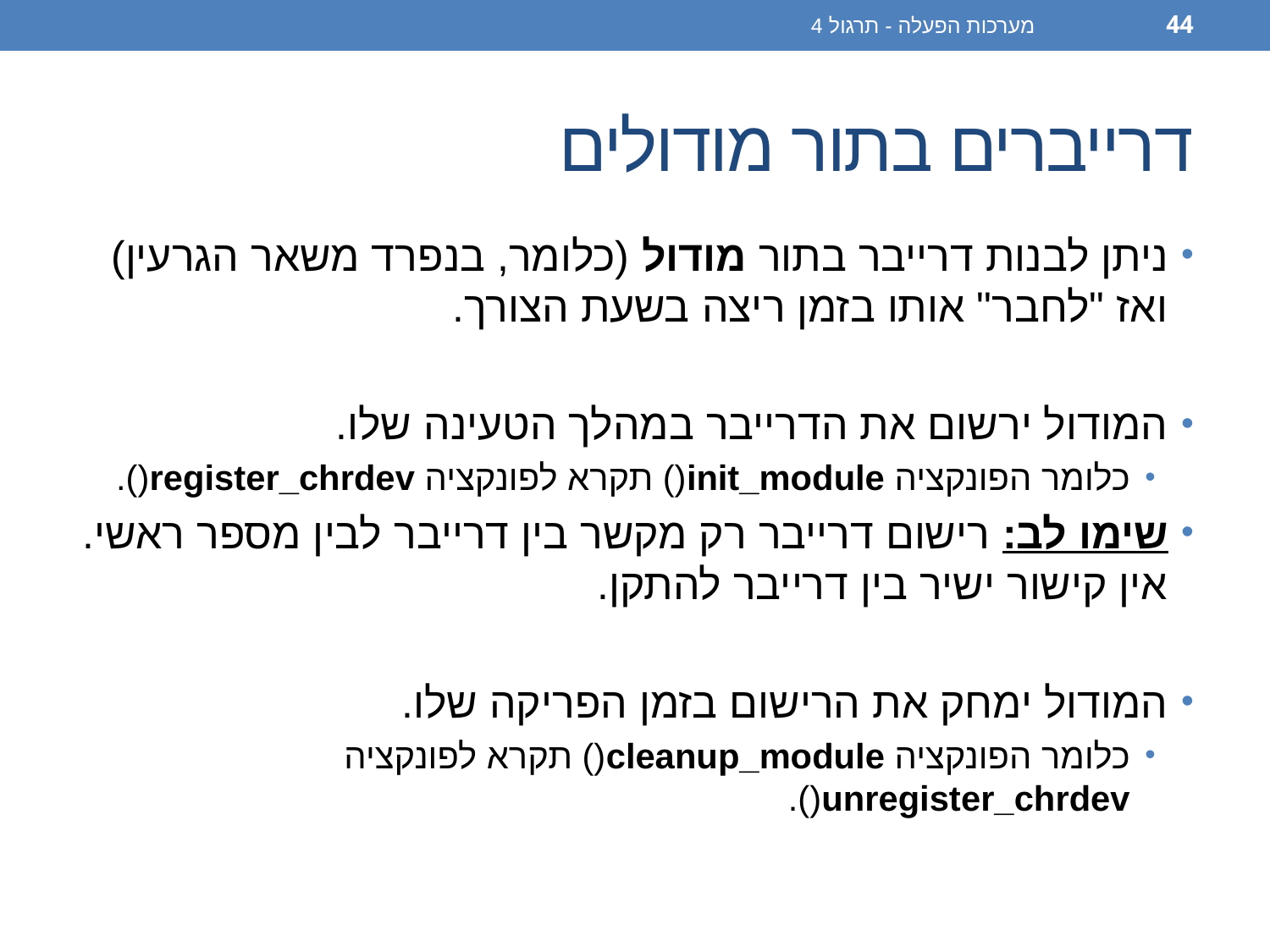

מערכות הפעלה - תרגול 4
44
# דרייברים בתור מודולים
ניתן לבנות דרייבר בתור מודול (כלומר, בנפרד משאר הגרעין) ואז "לחבר" אותו בזמן ריצה בשעת הצורך.

המודול ירשום את הדרייבר במהלך הטעינה שלו.
כלומר הפונקציה init_module() תקרא לפונקציה register_chrdev().
שימו לב: רישום דרייבר רק מקשר בין דרייבר לבין מספר ראשי. אין קישור ישיר בין דרייבר להתקן.

המודול ימחק את הרישום בזמן הפריקה שלו.
כלומר הפונקציה cleanup_module() תקרא לפונקציה unregister_chrdev().